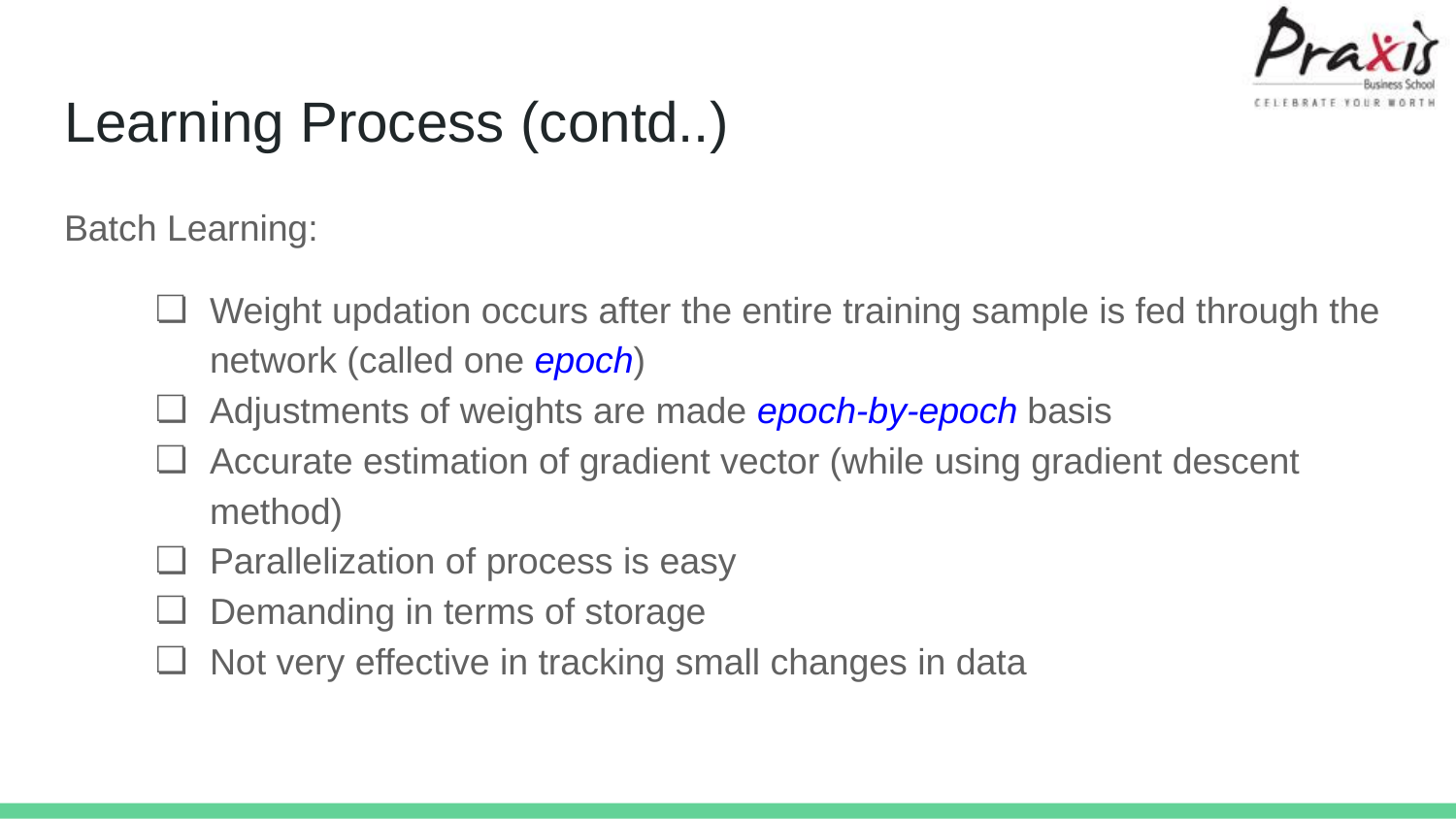

# Learning Process (contd..)

Batch Learning:
Weight updation occurs after the entire training sample is fed through the network (called one epoch)
Adjustments of weights are made epoch-by-epoch basis
Accurate estimation of gradient vector (while using gradient descent method)
Parallelization of process is easy
Demanding in terms of storage
Not very effective in tracking small changes in data